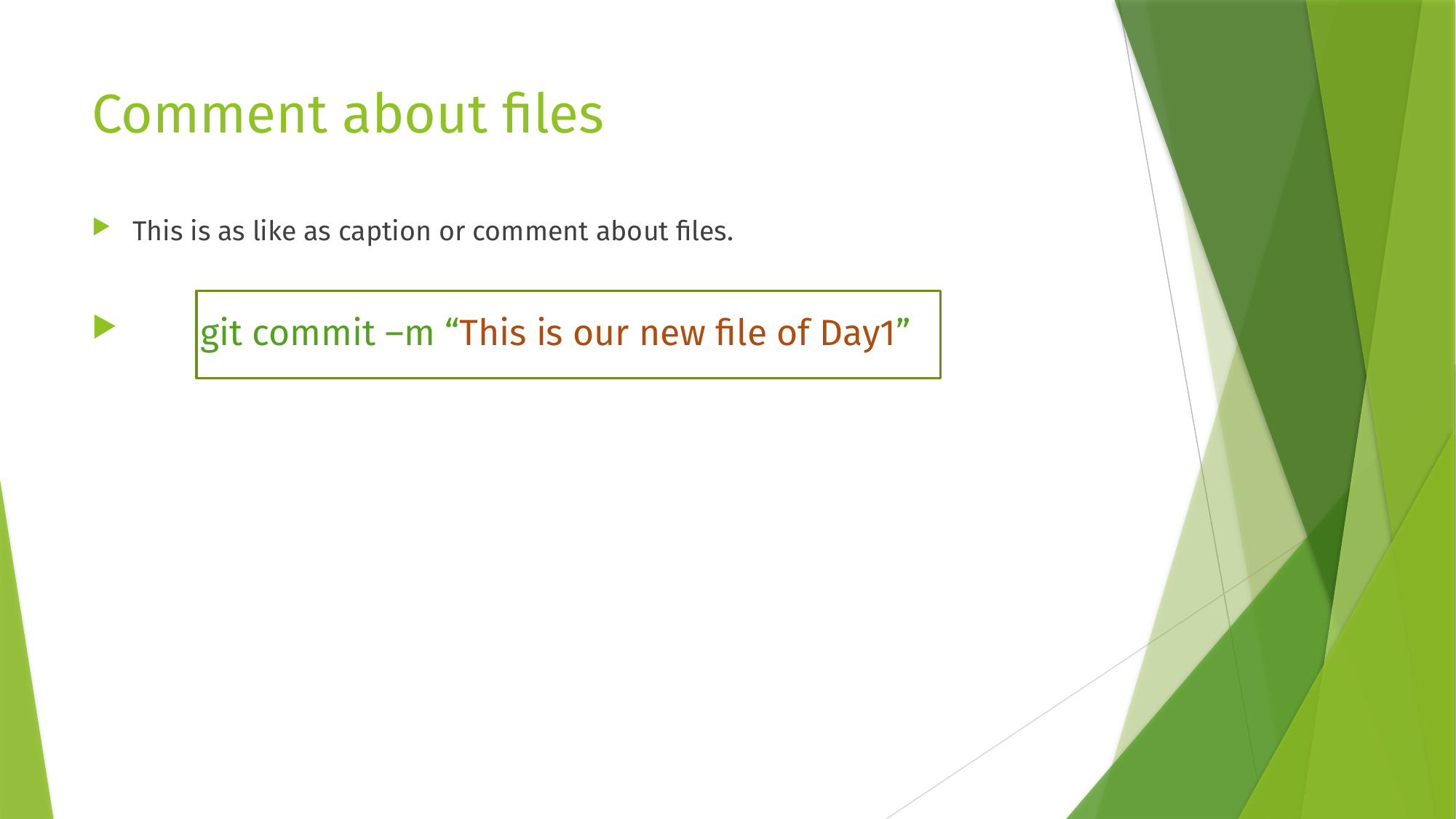

# Comment about files
This is as like as caption or comment about files.

       git commit –m “This is our new file of Day1”